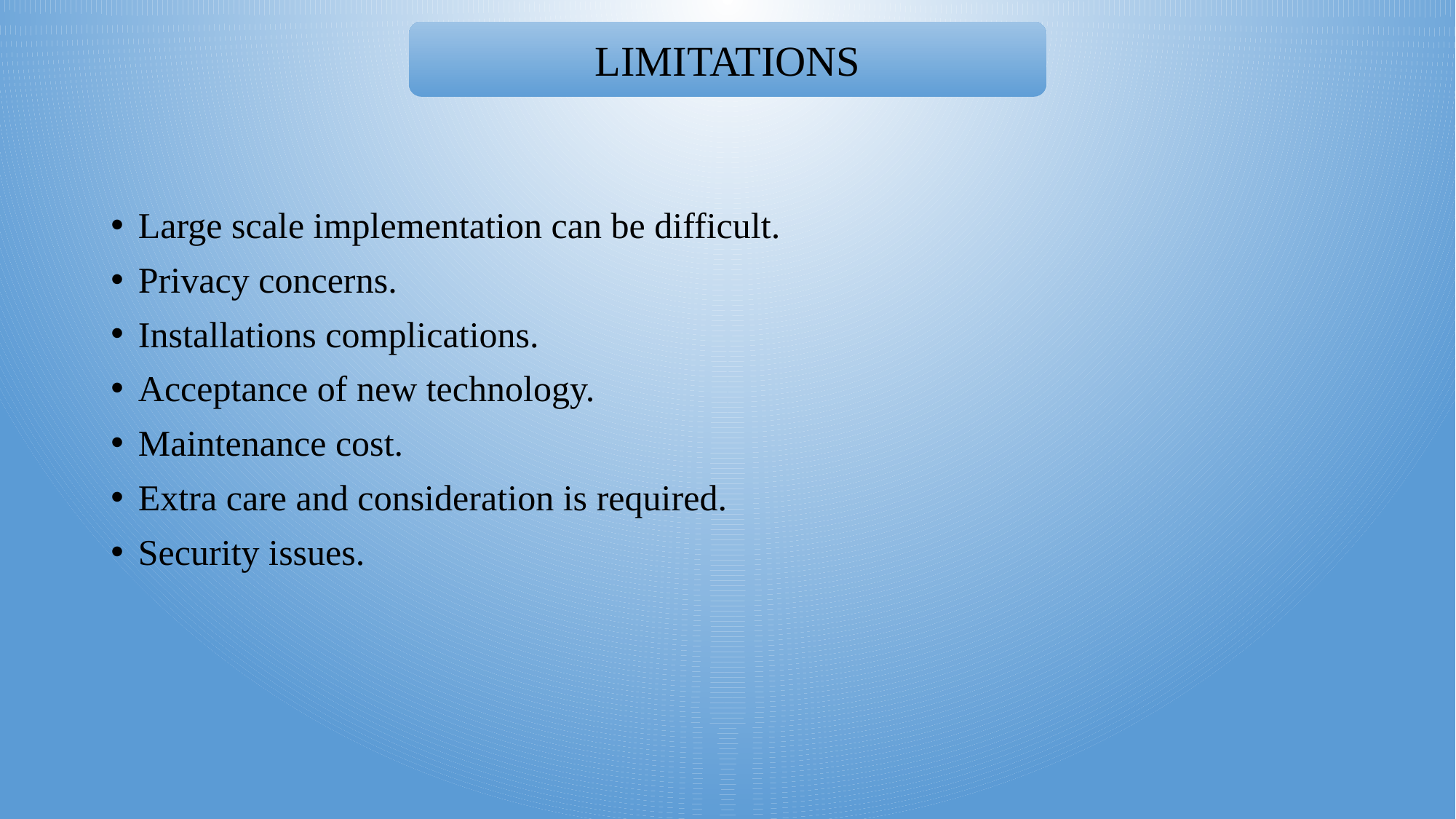

LIMITATIONS
Large scale implementation can be difficult.
Privacy concerns.
Installations complications.
Acceptance of new technology.
Maintenance cost.
Extra care and consideration is required.
Security issues.